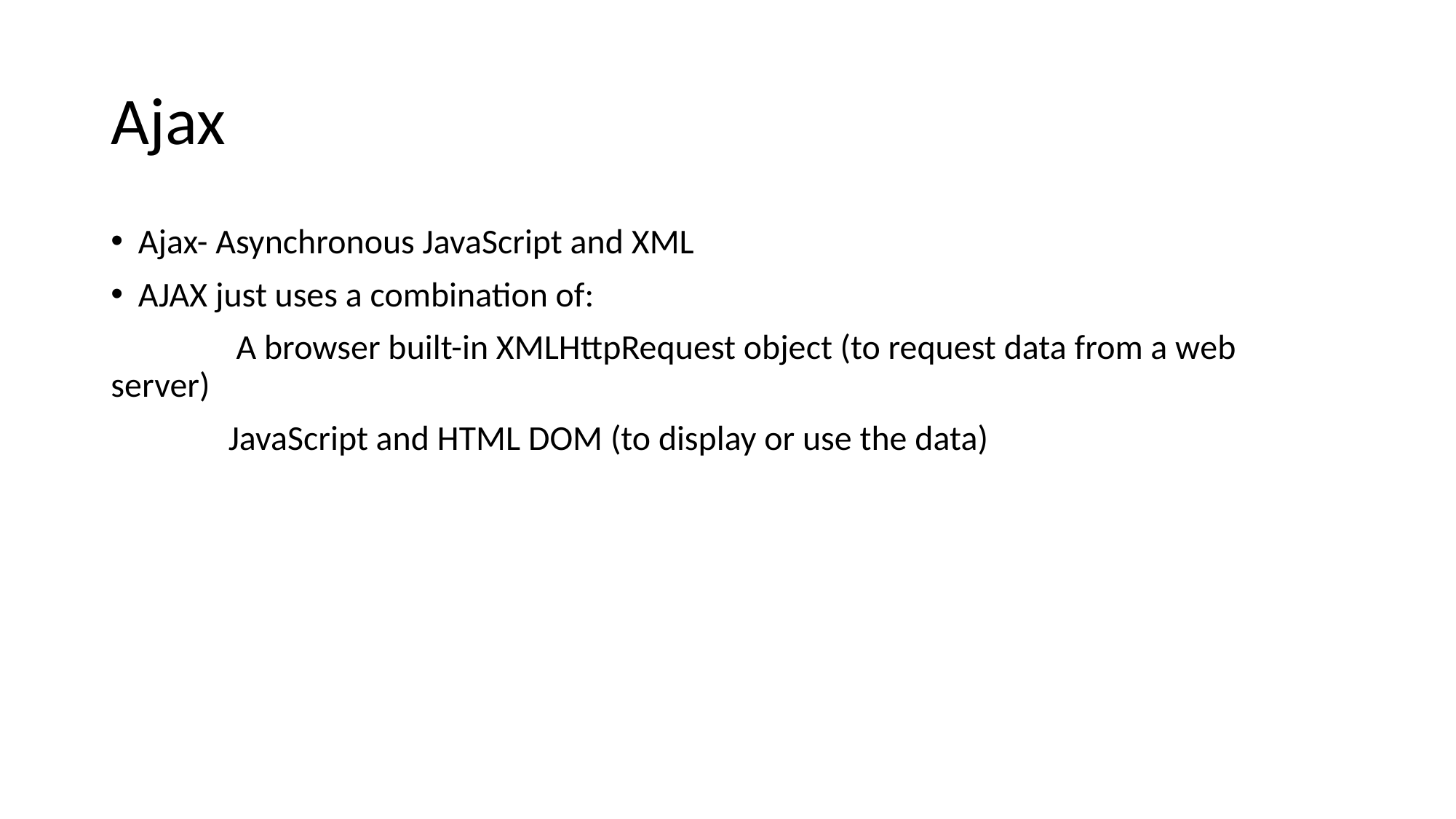

# Ajax
Ajax- Asynchronous JavaScript and XML
AJAX just uses a combination of:
                A browser built-in XMLHttpRequest object (to request data from a web server)
               JavaScript and HTML DOM (to display or use the data)